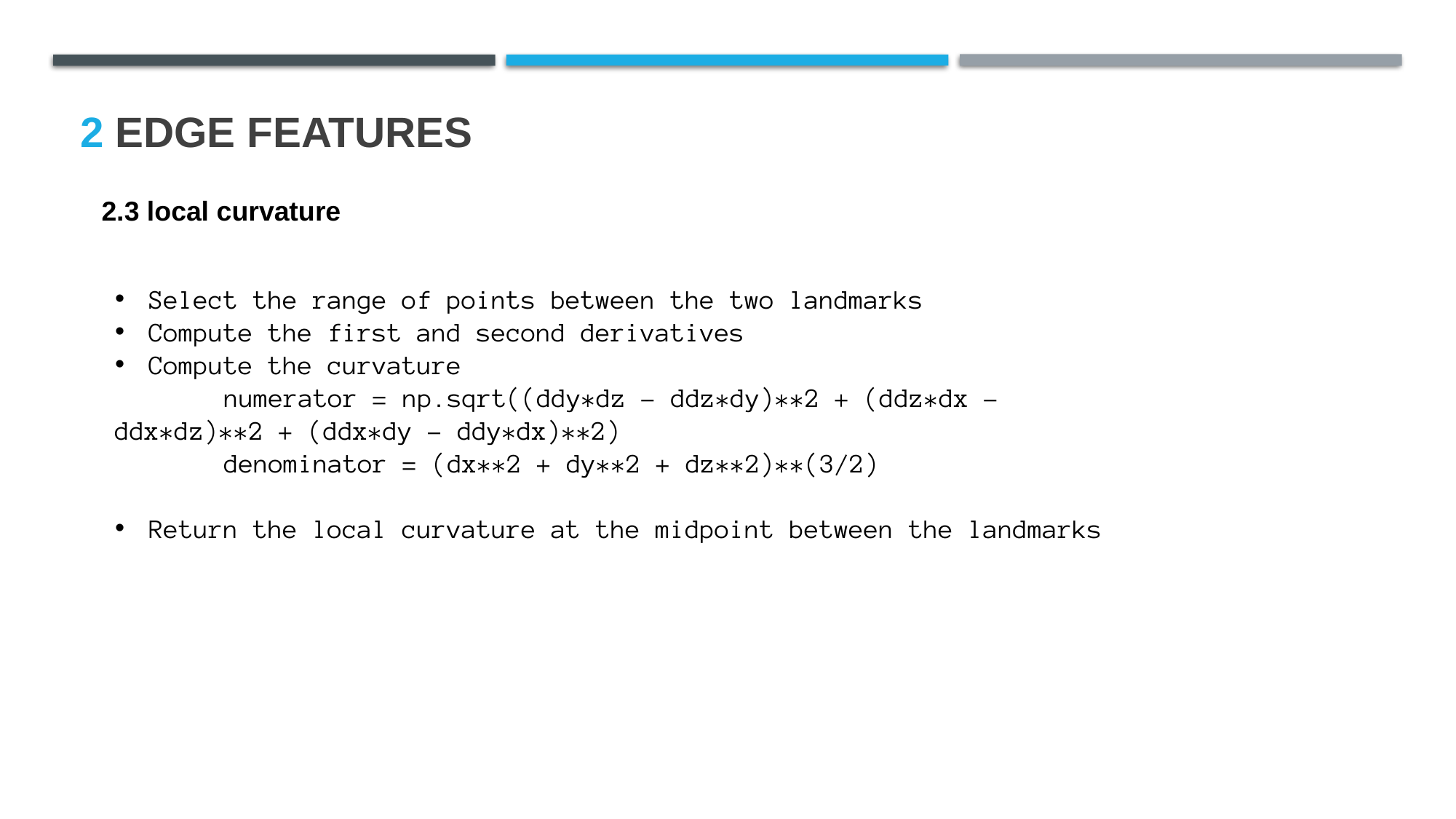

# 2 EDGE Features
2.3 local curvature
Select the range of points between the two landmarks
Compute the first and second derivatives
Compute the curvature
	numerator = np.sqrt((ddy*dz - ddz*dy)**2 + (ddz*dx - 	ddx*dz)**2 + (ddx*dy - ddy*dx)**2)
    	denominator = (dx**2 + dy**2 + dz**2)**(3/2)

Return the local curvature at the midpoint between the landmarks